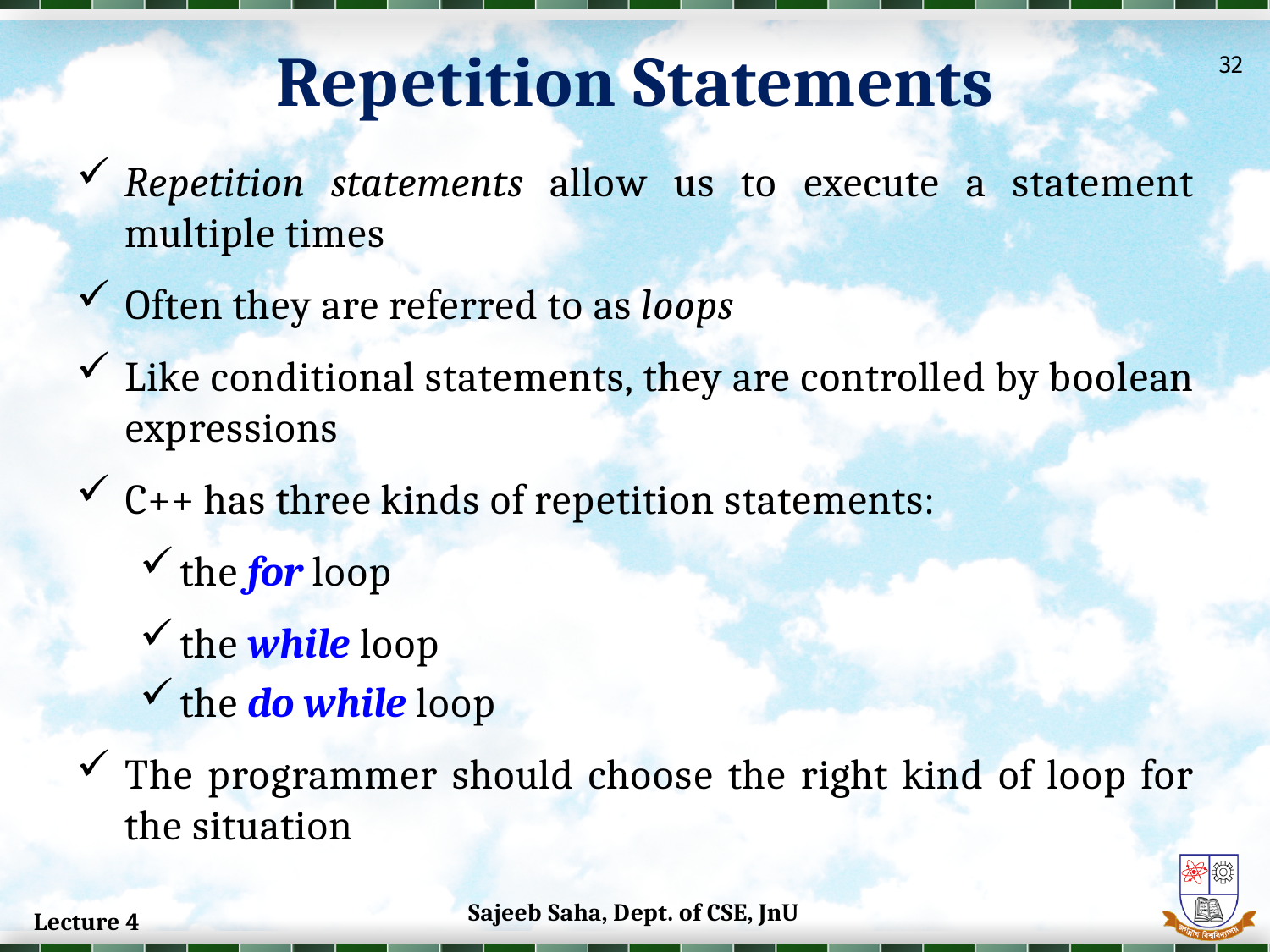

Repetition Statements
32
Repetition statements allow us to execute a statement multiple times
Often they are referred to as loops
Like conditional statements, they are controlled by boolean expressions
C++ has three kinds of repetition statements:
the for loop
the while loop
the do while loop
The programmer should choose the right kind of loop for the situation
Sajeeb Saha, Dept. of CSE, JnU